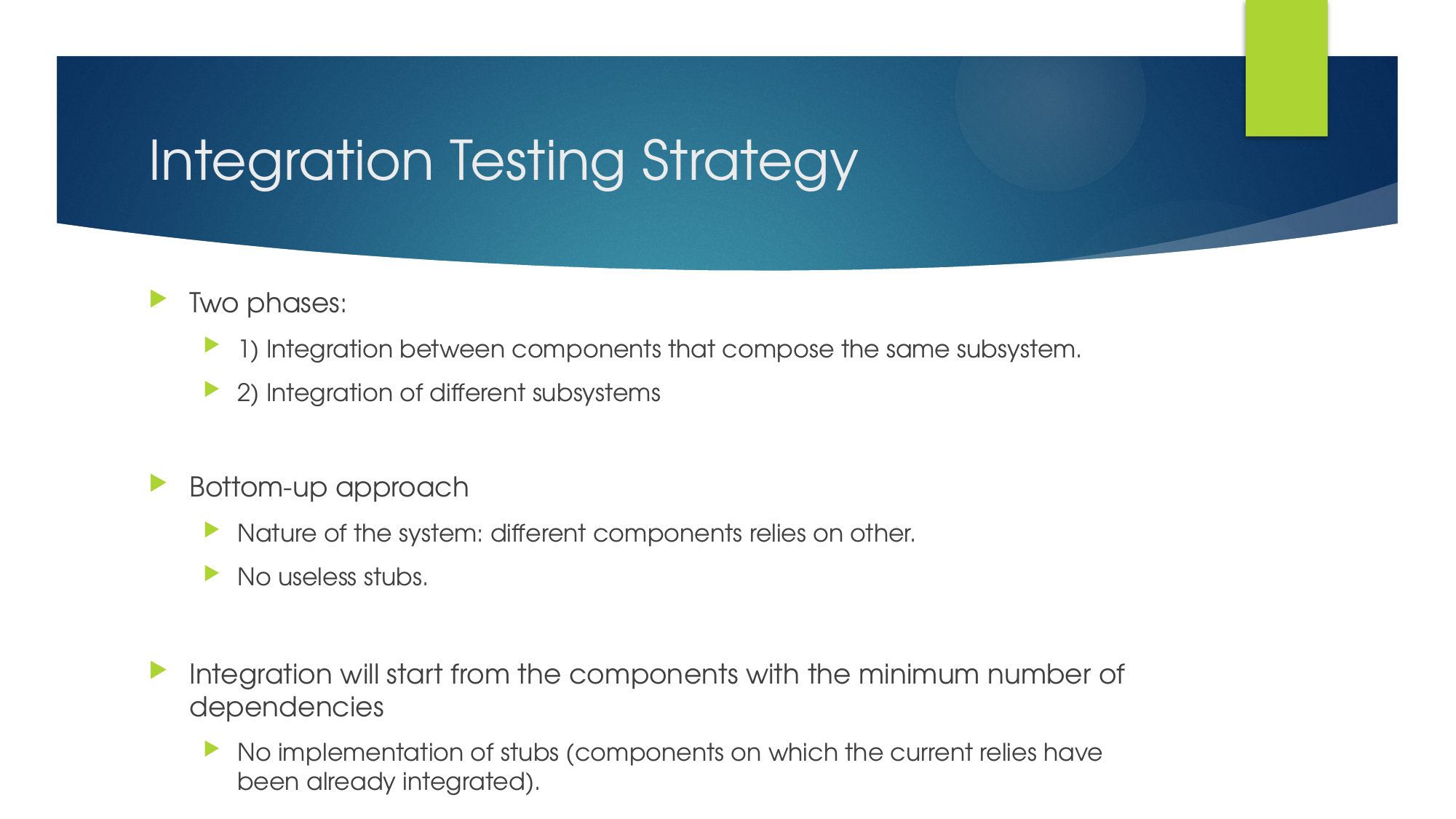

# Integration Testing Strategy
Two phases:
1) Integration between components that compose the same subsystem.
2) Integration of different subsystems

Bottom-up approach
Nature of the system: different components relies on other.
No useless stubs.

Integration will start from the components with the minimum number of dependencies
No implementation of stubs (components on which the current relies have been already integrated).